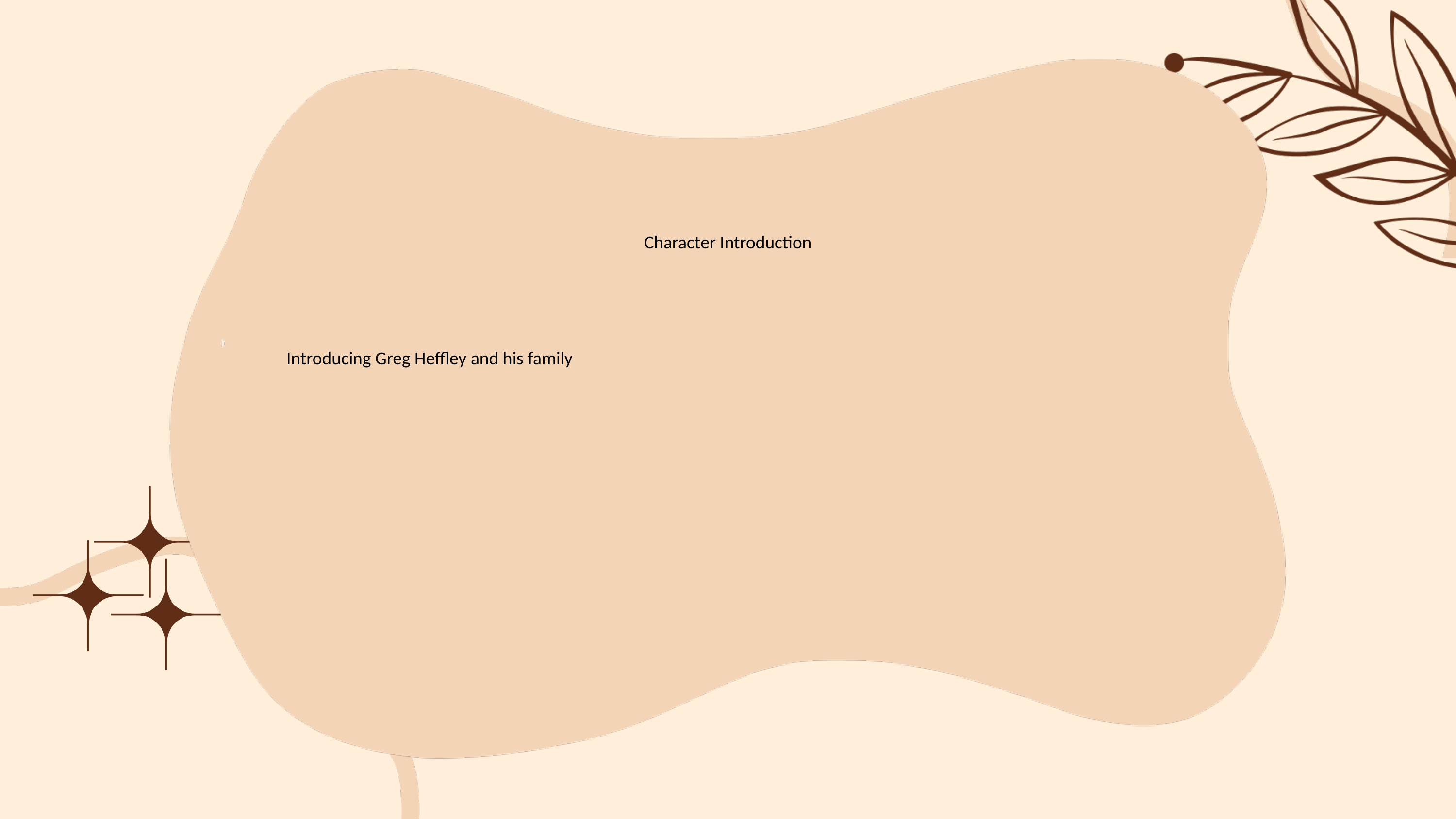

#

Character Introduction
Introducing Greg Heffley and his family